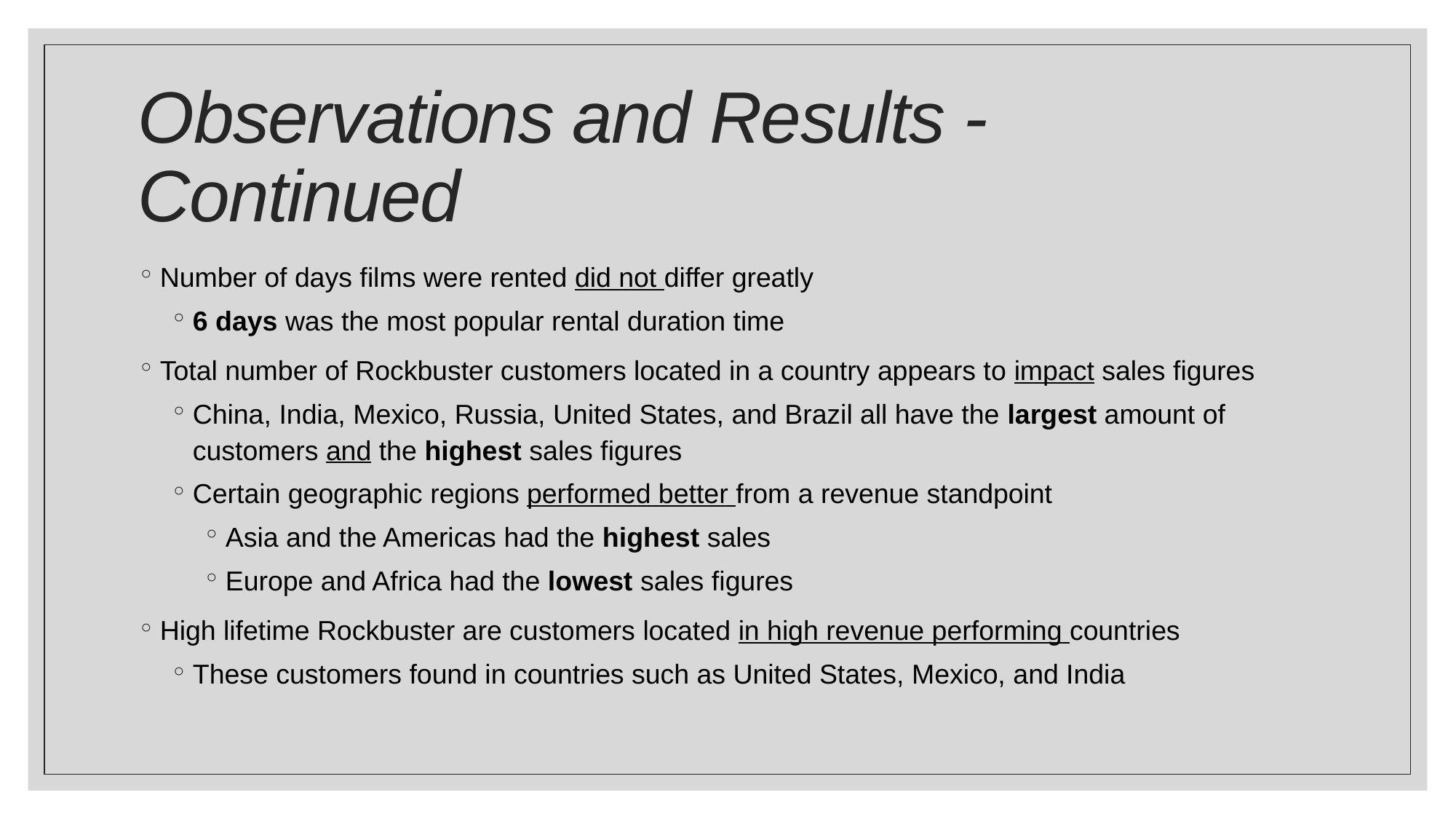

# Observations and Results - Continued
Number of days films were rented did not differ greatly
6 days was the most popular rental duration time
Total number of Rockbuster customers located in a country appears to impact sales figures
China, India, Mexico, Russia, United States, and Brazil all have the largest amount of customers and the highest sales figures
Certain geographic regions performed better from a revenue standpoint
Asia and the Americas had the highest sales
Europe and Africa had the lowest sales figures
High lifetime Rockbuster are customers located in high revenue performing countries
These customers found in countries such as United States, Mexico, and India